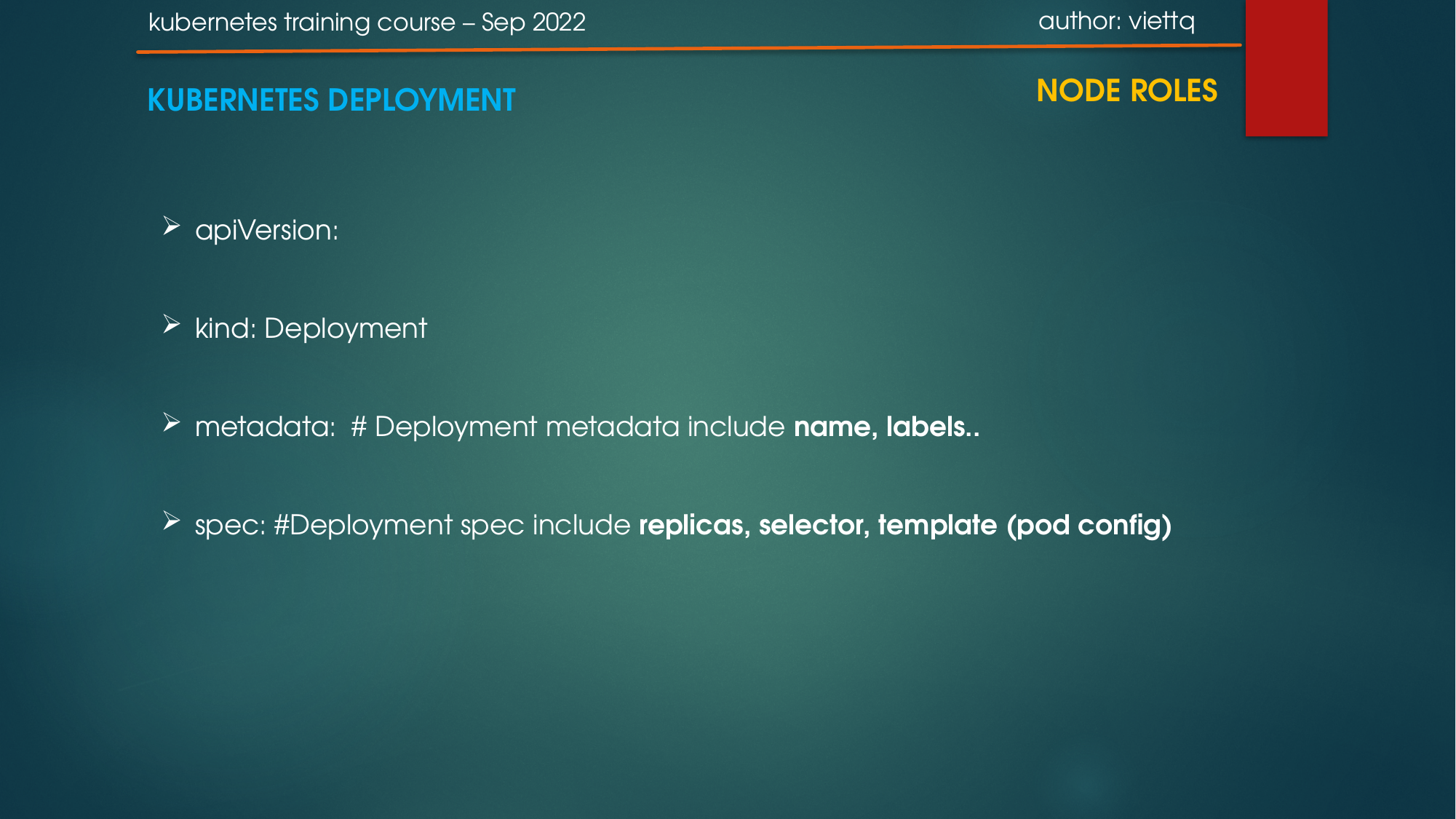

author: viettq
kubernetes training course – Sep 2022
Node ROLES
kubernetes deployment

apiVersion:
kind: Deployment
metadata:  # Deployment metadata include name, labels..
spec: #Deployment spec include replicas, selector, template (pod config)